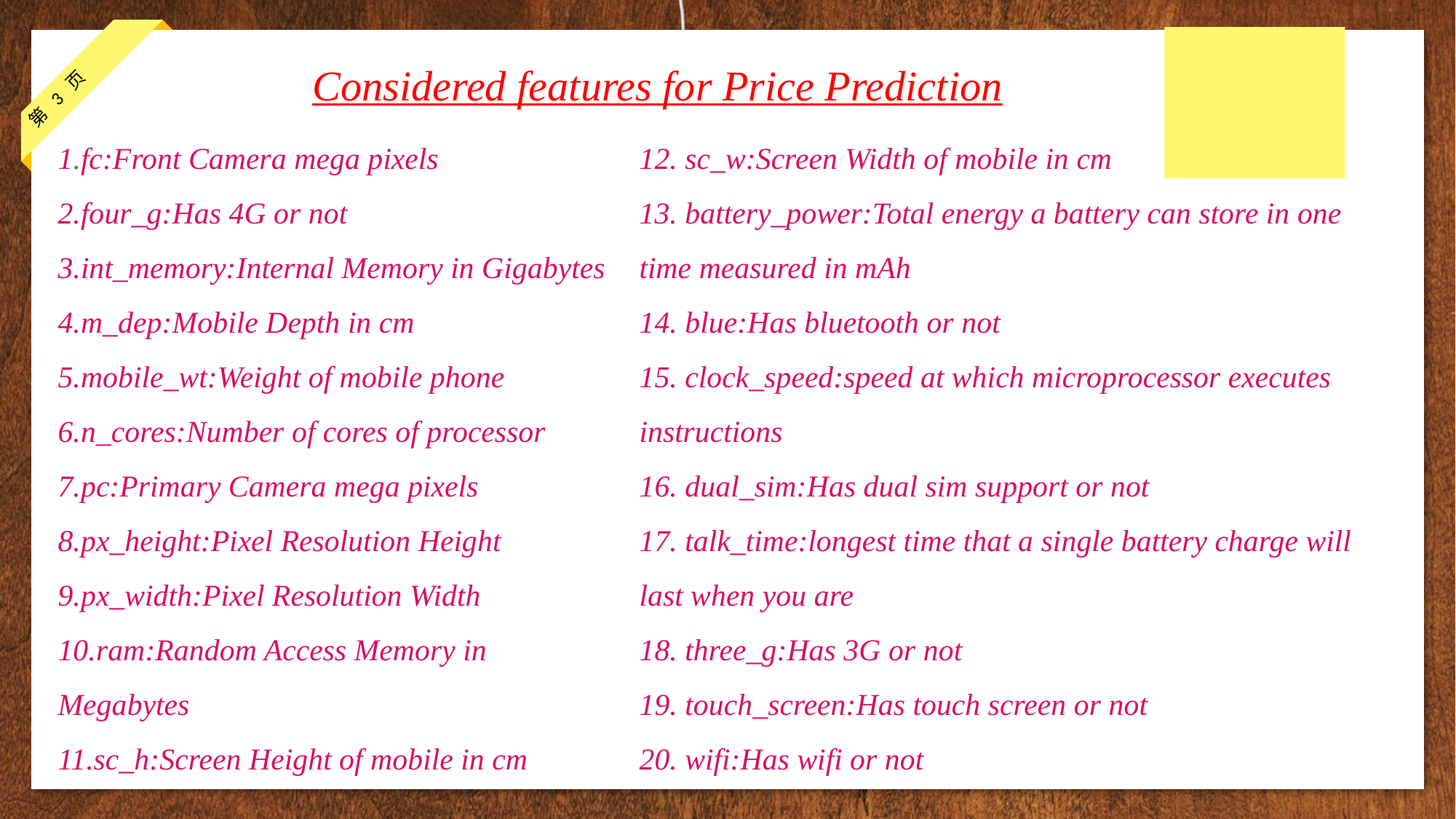

Considered features for Price Prediction
1.fc:Front Camera mega pixels
2.four_g:Has 4G or not
3.int_memory:Internal Memory in Gigabytes
4.m_dep:Mobile Depth in cm
5.mobile_wt:Weight of mobile phone
6.n_cores:Number of cores of processor
7.pc:Primary Camera mega pixels
8.px_height:Pixel Resolution Height
9.px_width:Pixel Resolution Width
10.ram:Random Access Memory in Megabytes
11.sc_h:Screen Height of mobile in cm

12. sc_w:Screen Width of mobile in cm
13. battery_power:Total energy a battery can store in one time measured in mAh
14. blue:Has bluetooth or not
15. clock_speed:speed at which microprocessor executes instructions
16. dual_sim:Has dual sim support or not
17. talk_time:longest time that a single battery charge will last when you are
18. three_g:Has 3G or not
19. touch_screen:Has touch screen or not
20. wifi:Has wifi or not